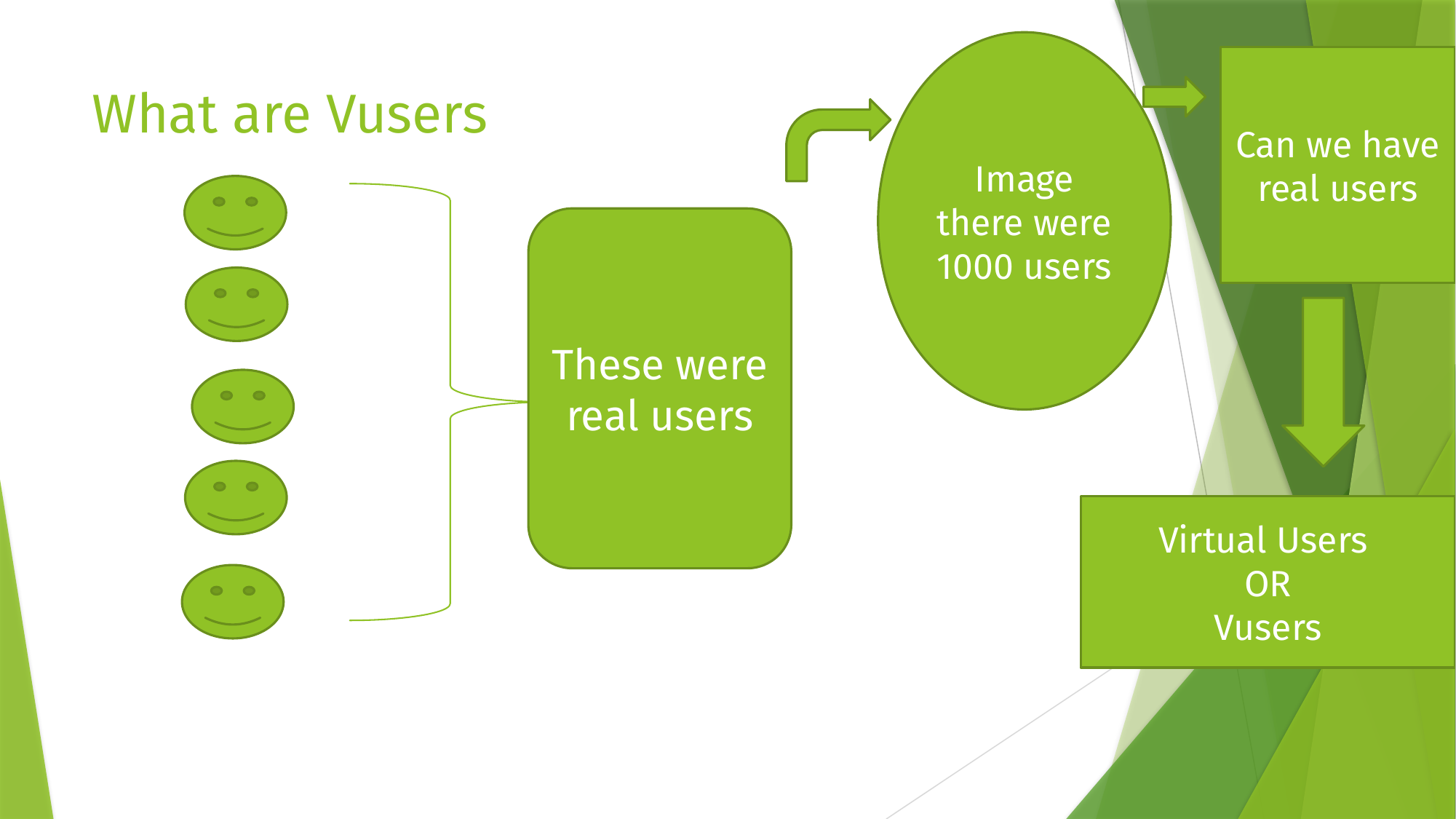

Image there were 1000 users
Can we have real users
# What are Vusers

These were real users

Virtual Users
OR
Vusers